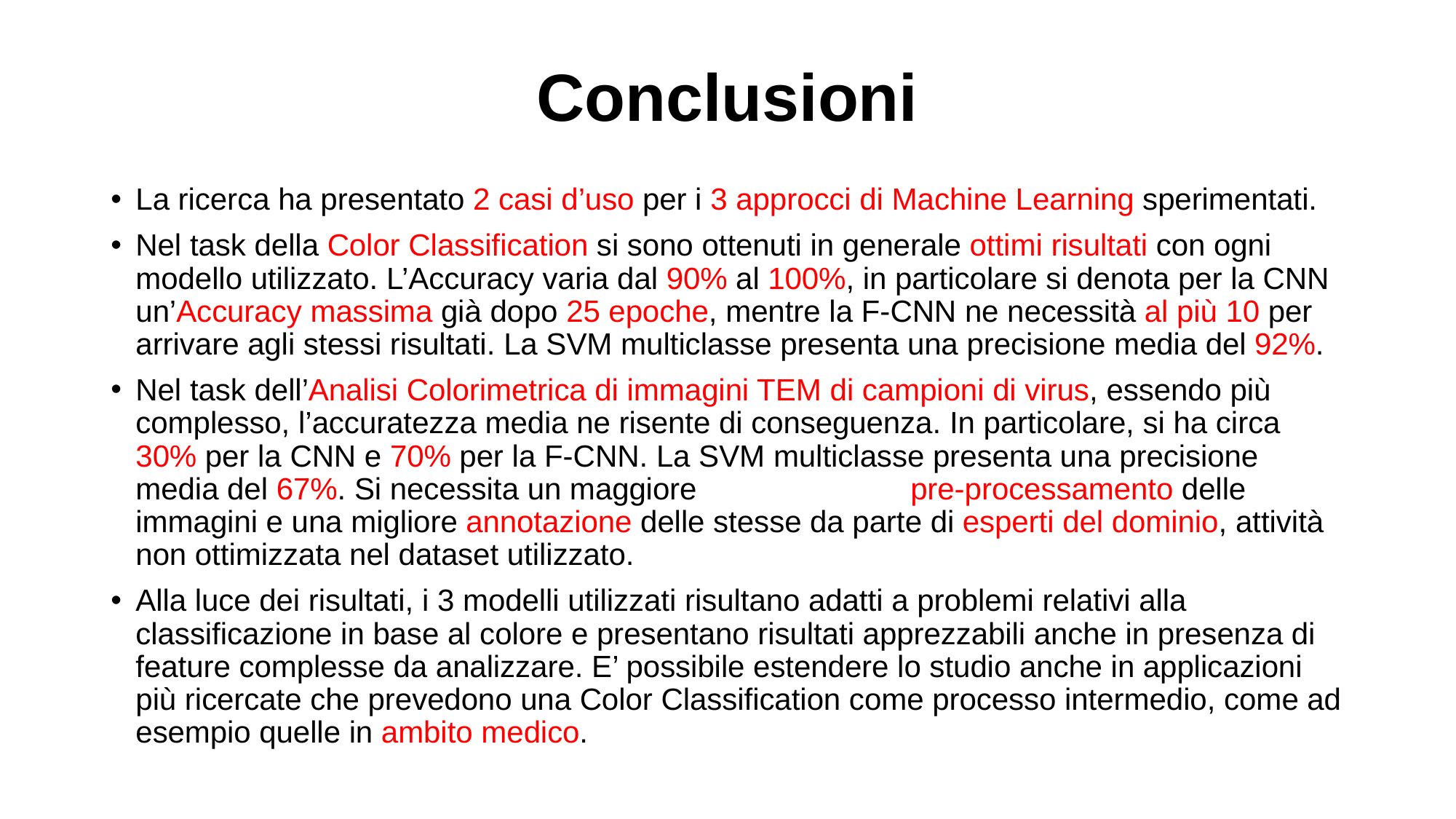

# Conclusioni
La ricerca ha presentato 2 casi d’uso per i 3 approcci di Machine Learning sperimentati.
Nel task della Color Classification si sono ottenuti in generale ottimi risultati con ogni modello utilizzato. L’Accuracy varia dal 90% al 100%, in particolare si denota per la CNN un’Accuracy massima già dopo 25 epoche, mentre la F-CNN ne necessità al più 10 per arrivare agli stessi risultati. La SVM multiclasse presenta una precisione media del 92%.
Nel task dell’Analisi Colorimetrica di immagini TEM di campioni di virus, essendo più complesso, l’accuratezza media ne risente di conseguenza. In particolare, si ha circa 30% per la CNN e 70% per la F-CNN. La SVM multiclasse presenta una precisione media del 67%. Si necessita un maggiore                         pre-processamento delle immagini e una migliore annotazione delle stesse da parte di esperti del dominio, attività non ottimizzata nel dataset utilizzato.
Alla luce dei risultati, i 3 modelli utilizzati risultano adatti a problemi relativi alla classificazione in base al colore e presentano risultati apprezzabili anche in presenza di feature complesse da analizzare. E’ possibile estendere lo studio anche in applicazioni più ricercate che prevedono una Color Classification come processo intermedio, come ad esempio quelle in ambito medico.